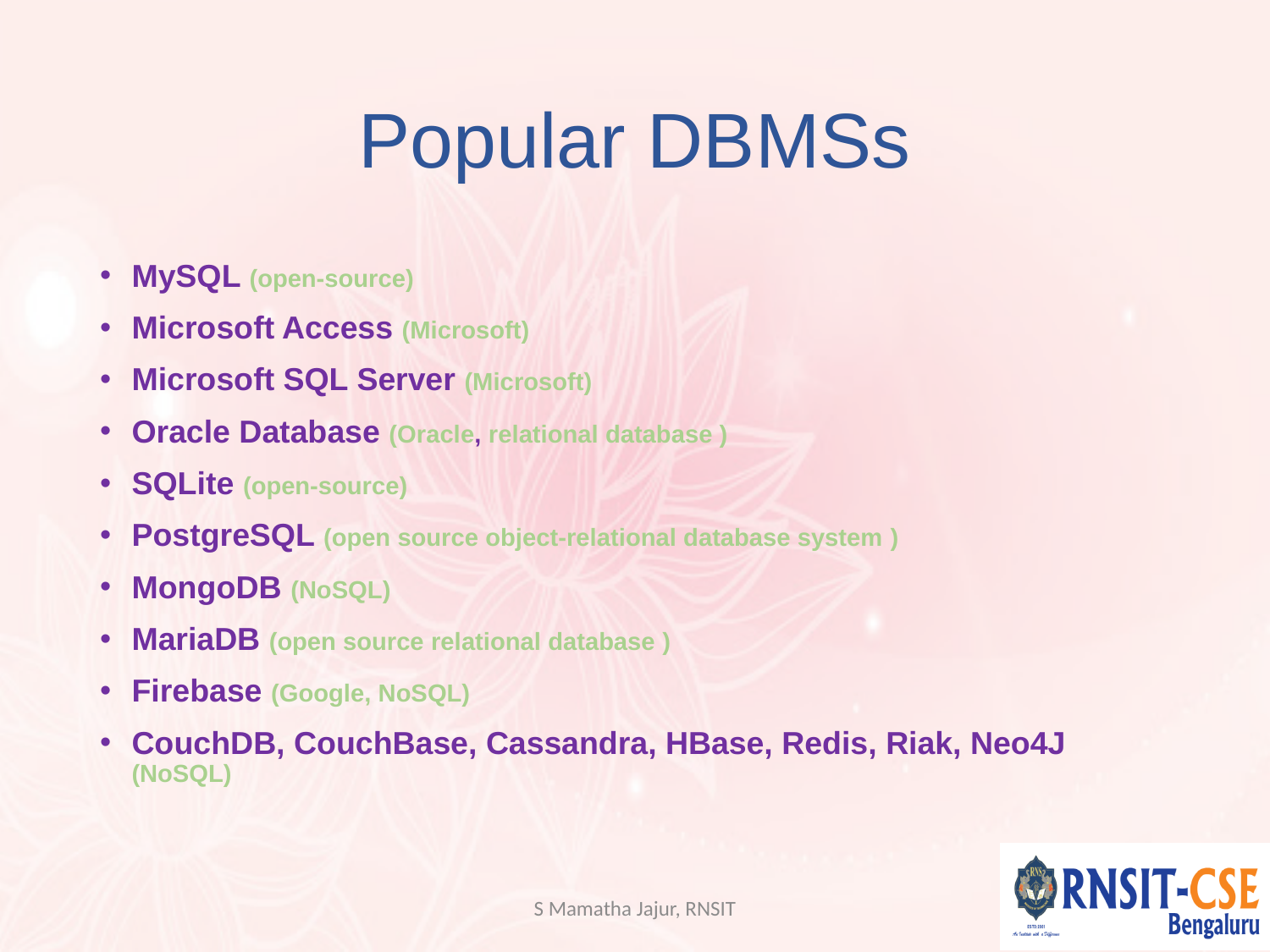

# Popular DBMSs
MySQL (open-source)
Microsoft Access (Microsoft)
Microsoft SQL Server (Microsoft)
Oracle Database (Oracle, relational database )
SQLite (open-source)
PostgreSQL (open source object-relational database system )
MongoDB (NoSQL)
MariaDB (open source relational database )
Firebase (Google, NoSQL)
CouchDB, CouchBase, Cassandra, HBase, Redis, Riak, Neo4J  (NoSQL)
S Mamatha Jajur, RNSIT